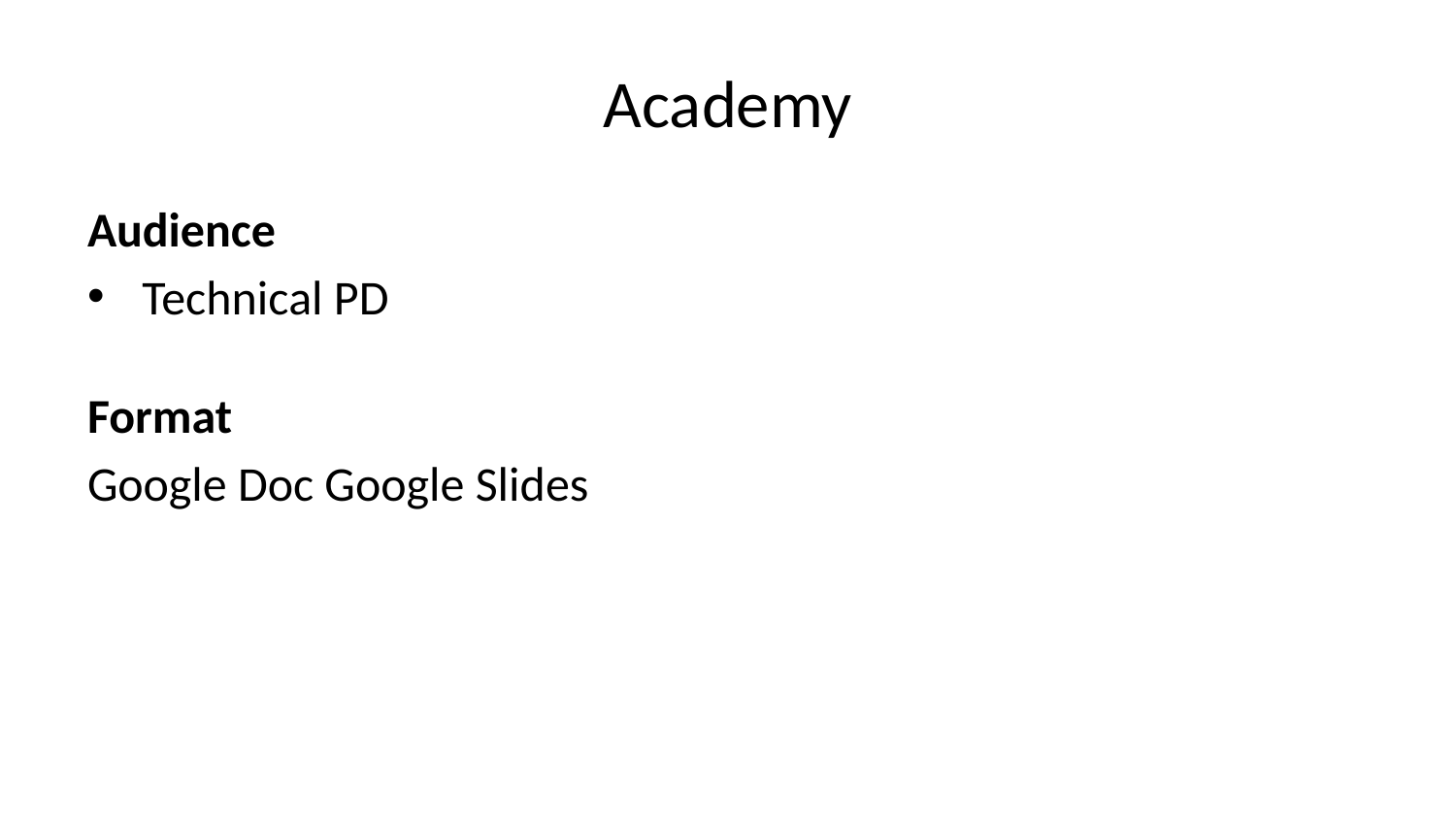

# Academy
Audience
Technical PD
Format
Google Doc Google Slides